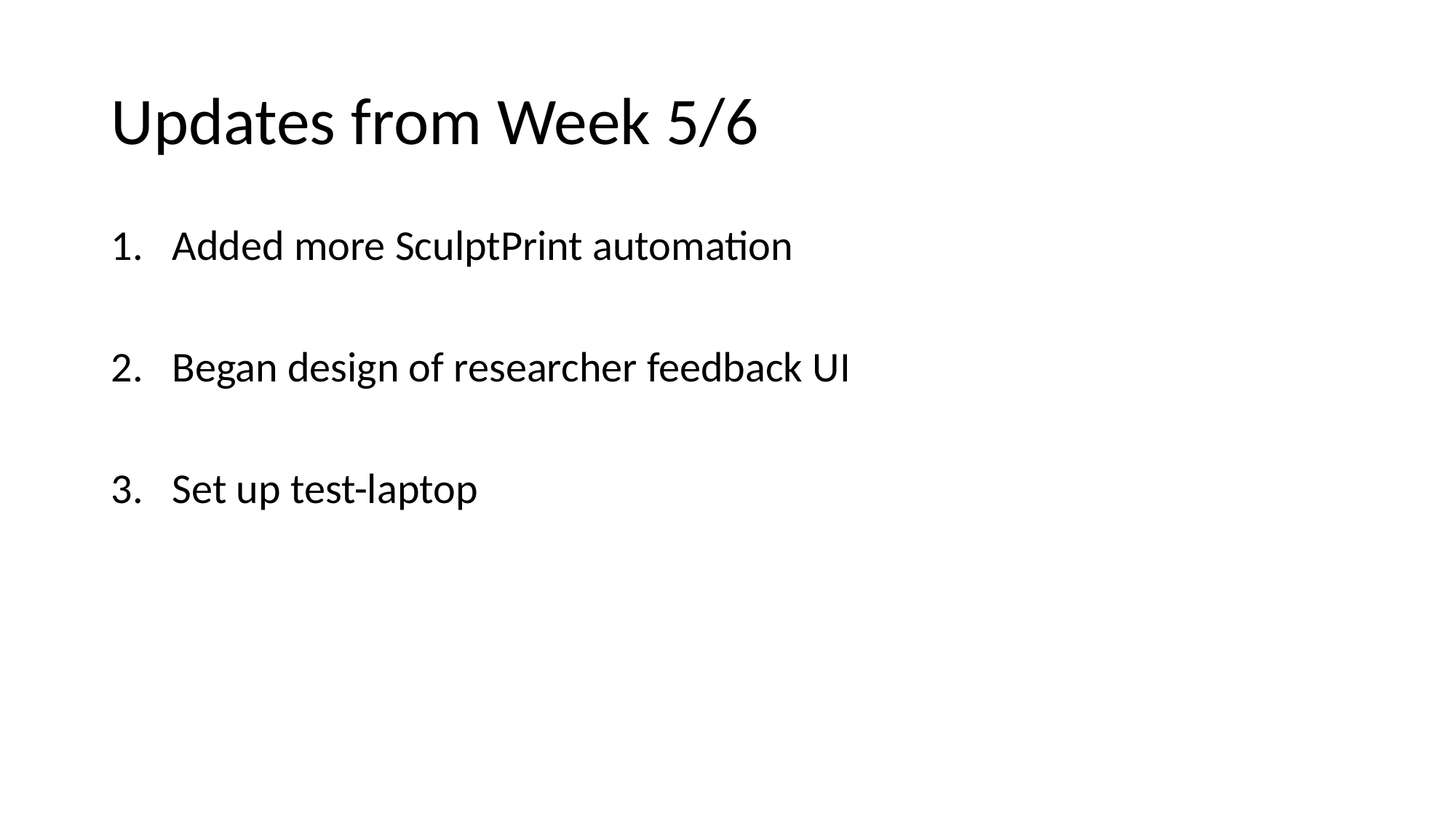

# Updates from Week 5/6
Added more SculptPrint automation

Began design of researcher feedback UI

Set up test-laptop